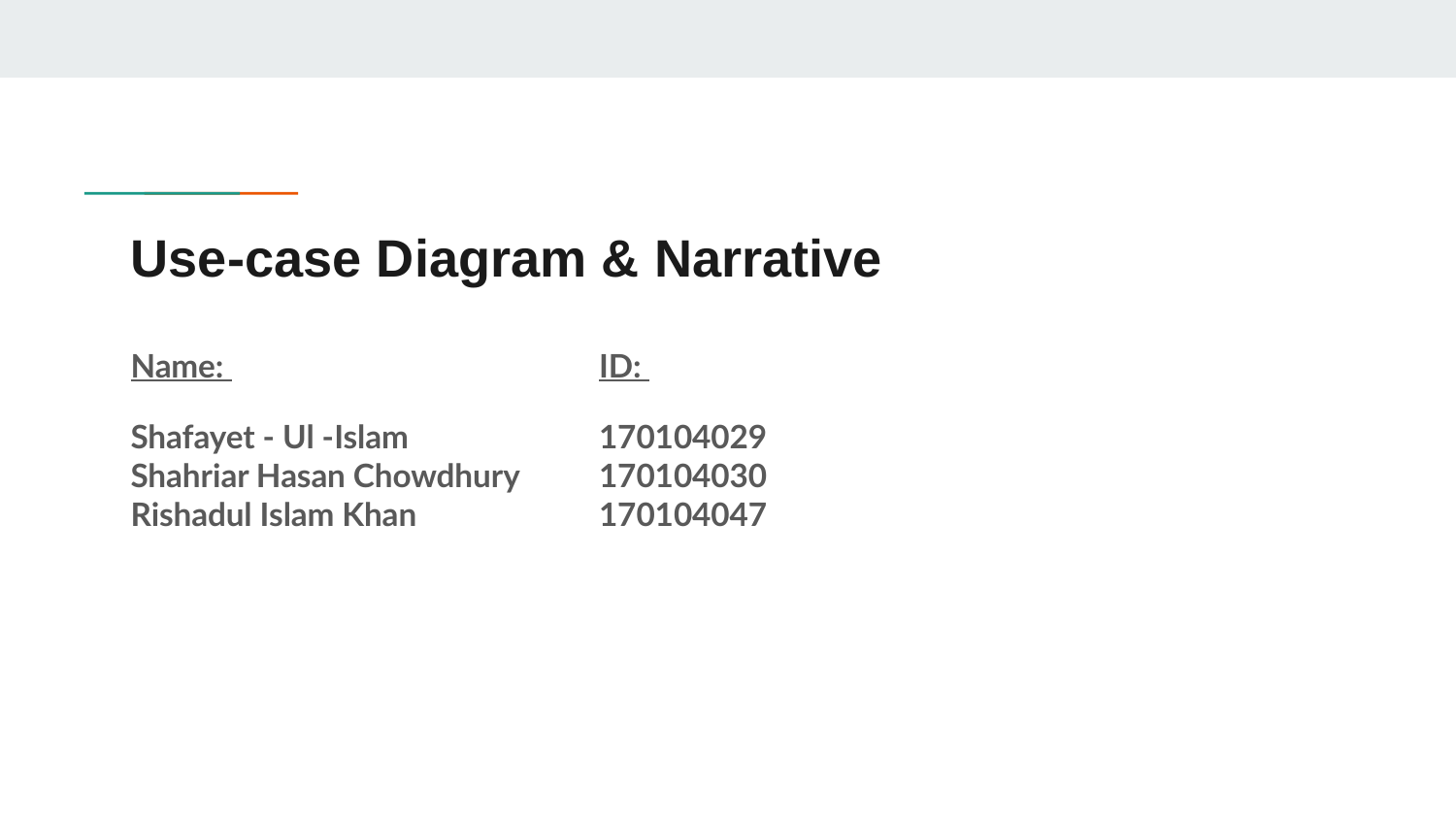

# Use-case Diagram & Narrative
Name:
Shafayet - Ul -Islam
Shahriar Hasan Chowdhury
Rishadul Islam Khan
ID:
170104029
170104030
170104047